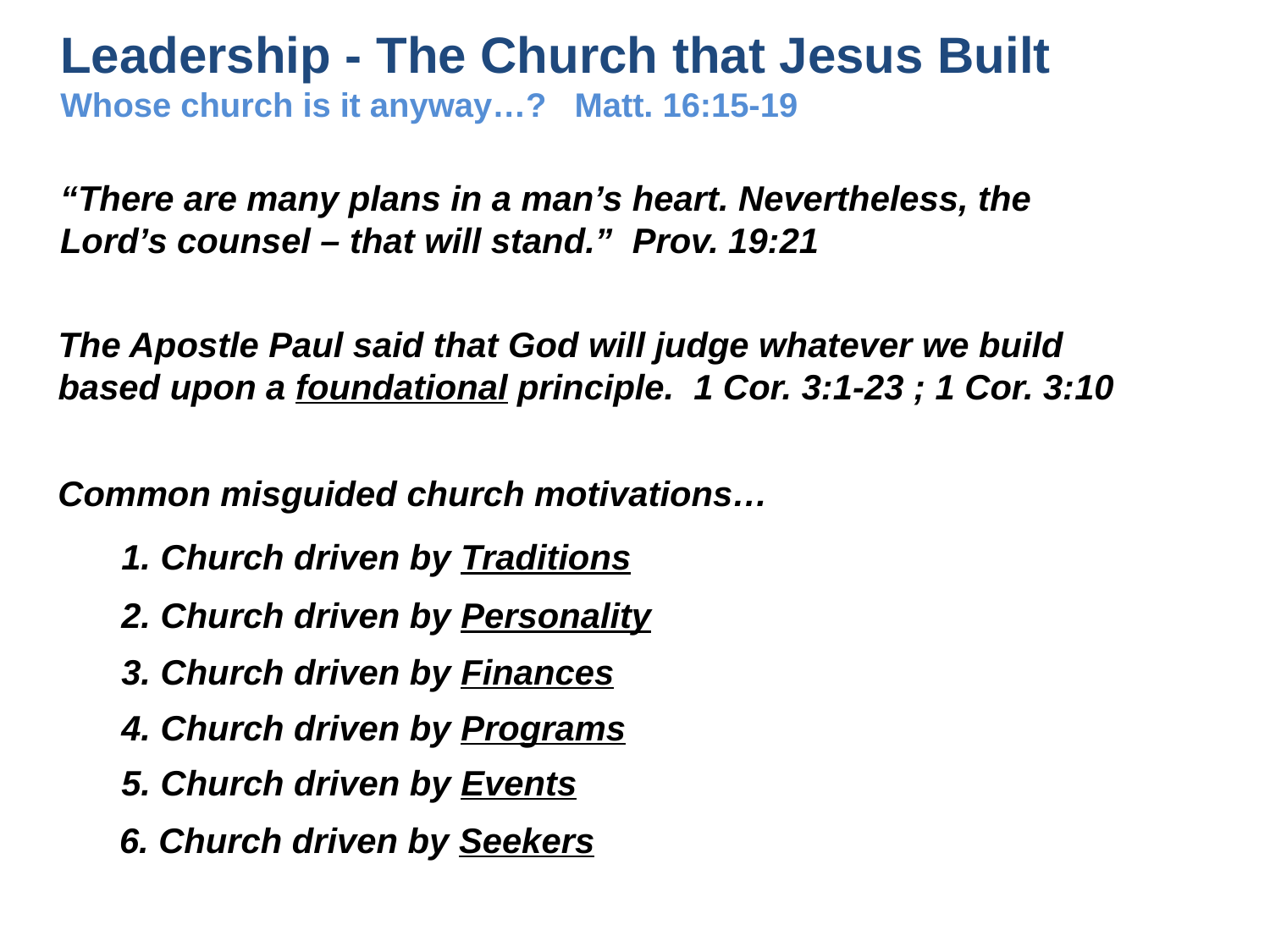

# Leadership - The Church that Jesus Built
Whose church is it anyway…?   Matt. 16:15-19
“There are many plans in a man’s heart. Nevertheless, the Lord’s counsel – that will stand.”  Prov. 19:21
The Apostle Paul said that God will judge whatever we build based upon a foundational principle.  1 Cor. 3:1-23 ; 1 Cor. 3:10
Common misguided church motivations…
1. Church driven by Traditions
2. Church driven by Personality
3. Church driven by Finances
4. Church driven by Programs
5. Church driven by Events
6. Church driven by Seekers